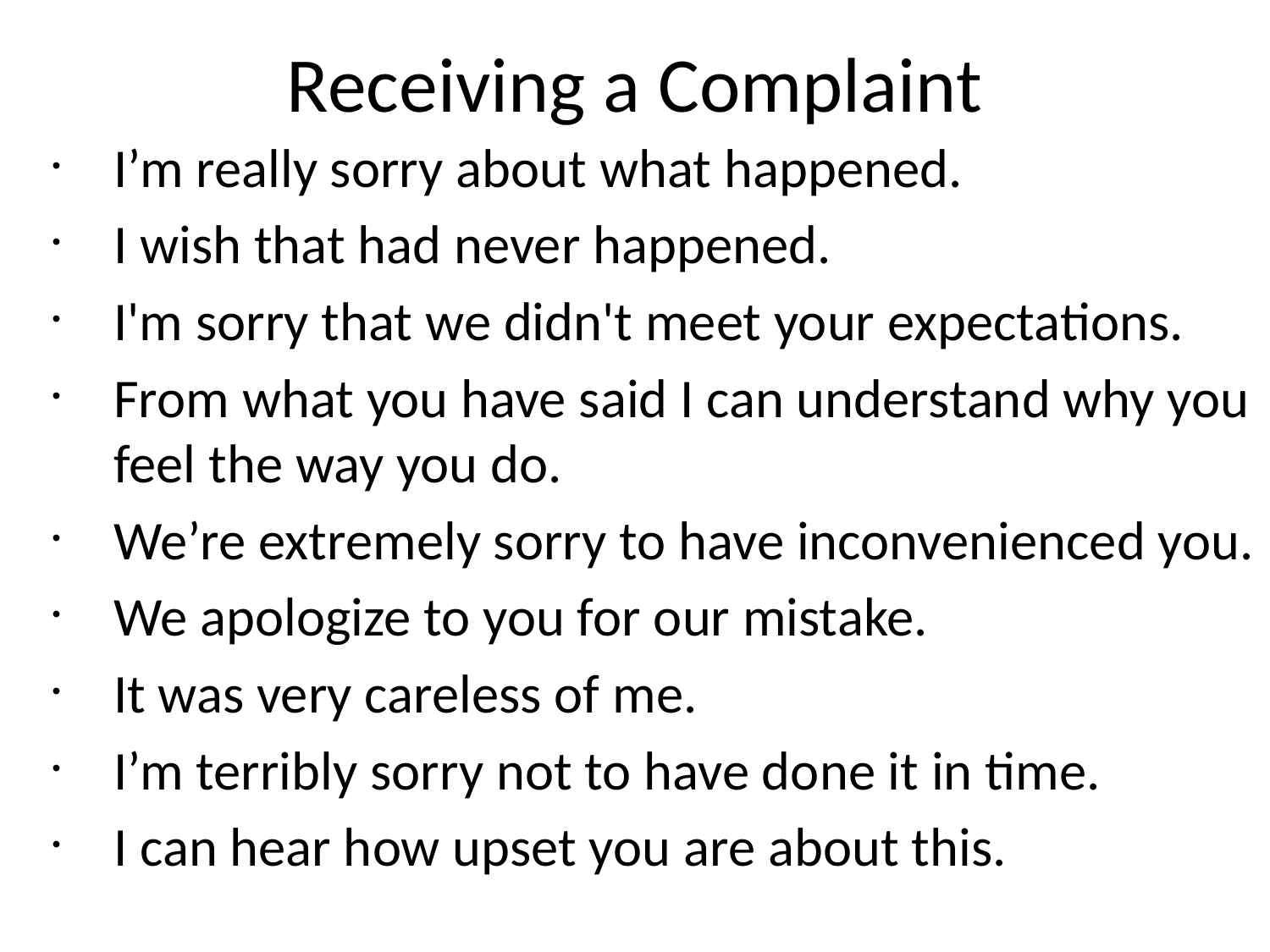

# Receiving a Complaint
I’m really sorry about what happened.
I wish that had never happened.
I'm sorry that we didn't meet your expectations.
From what you have said I can understand why you feel the way you do.
We’re extremely sorry to have inconvenienced you.
We apologize to you for our mistake.
It was very careless of me.
I’m terribly sorry not to have done it in time.
I can hear how upset you are about this.